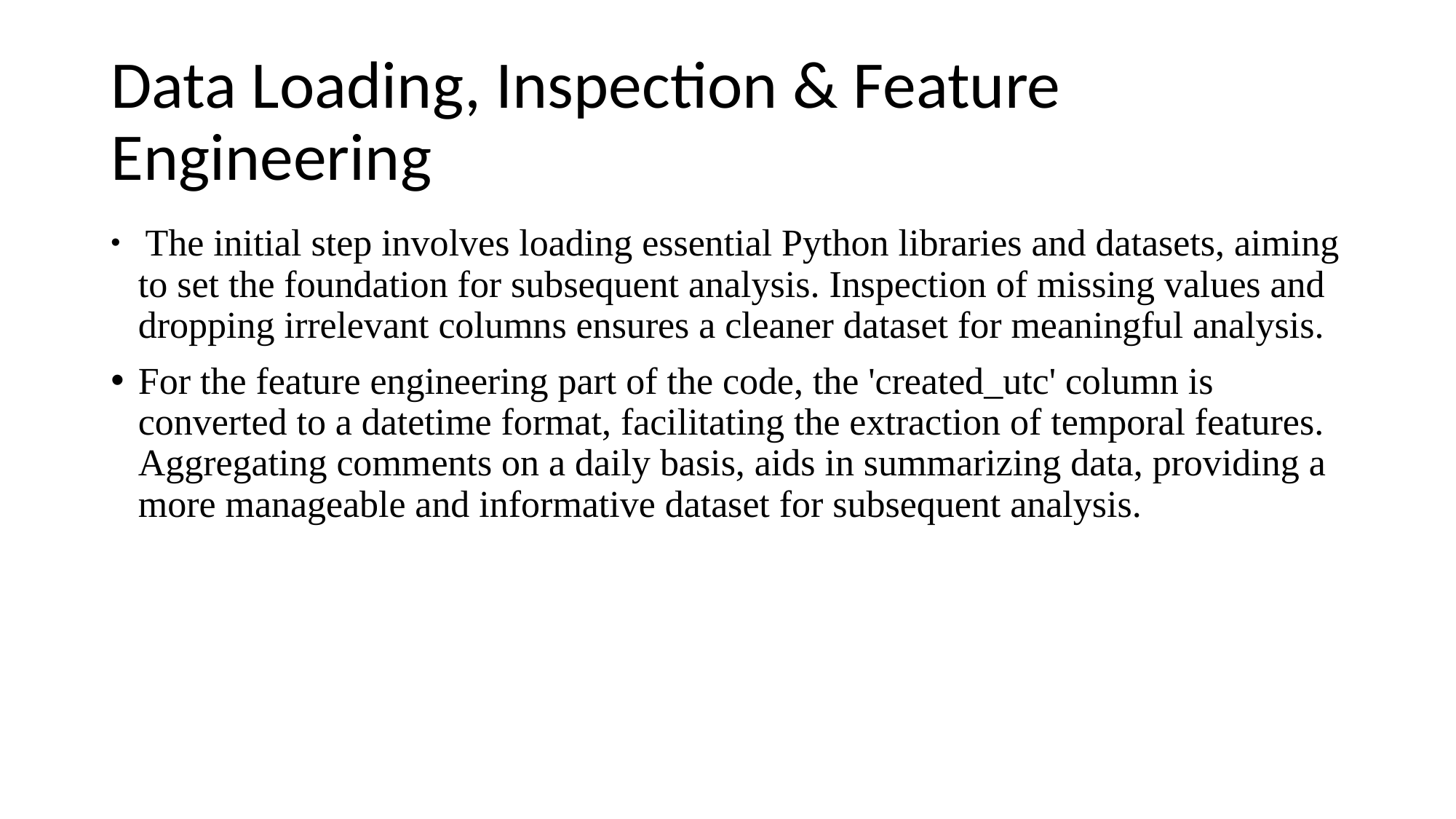

# Data Loading, Inspection & Feature Engineering
 The initial step involves loading essential Python libraries and datasets, aiming to set the foundation for subsequent analysis. Inspection of missing values and dropping irrelevant columns ensures a cleaner dataset for meaningful analysis.
For the feature engineering part of the code, the 'created_utc' column is converted to a datetime format, facilitating the extraction of temporal features. Aggregating comments on a daily basis, aids in summarizing data, providing a more manageable and informative dataset for subsequent analysis.